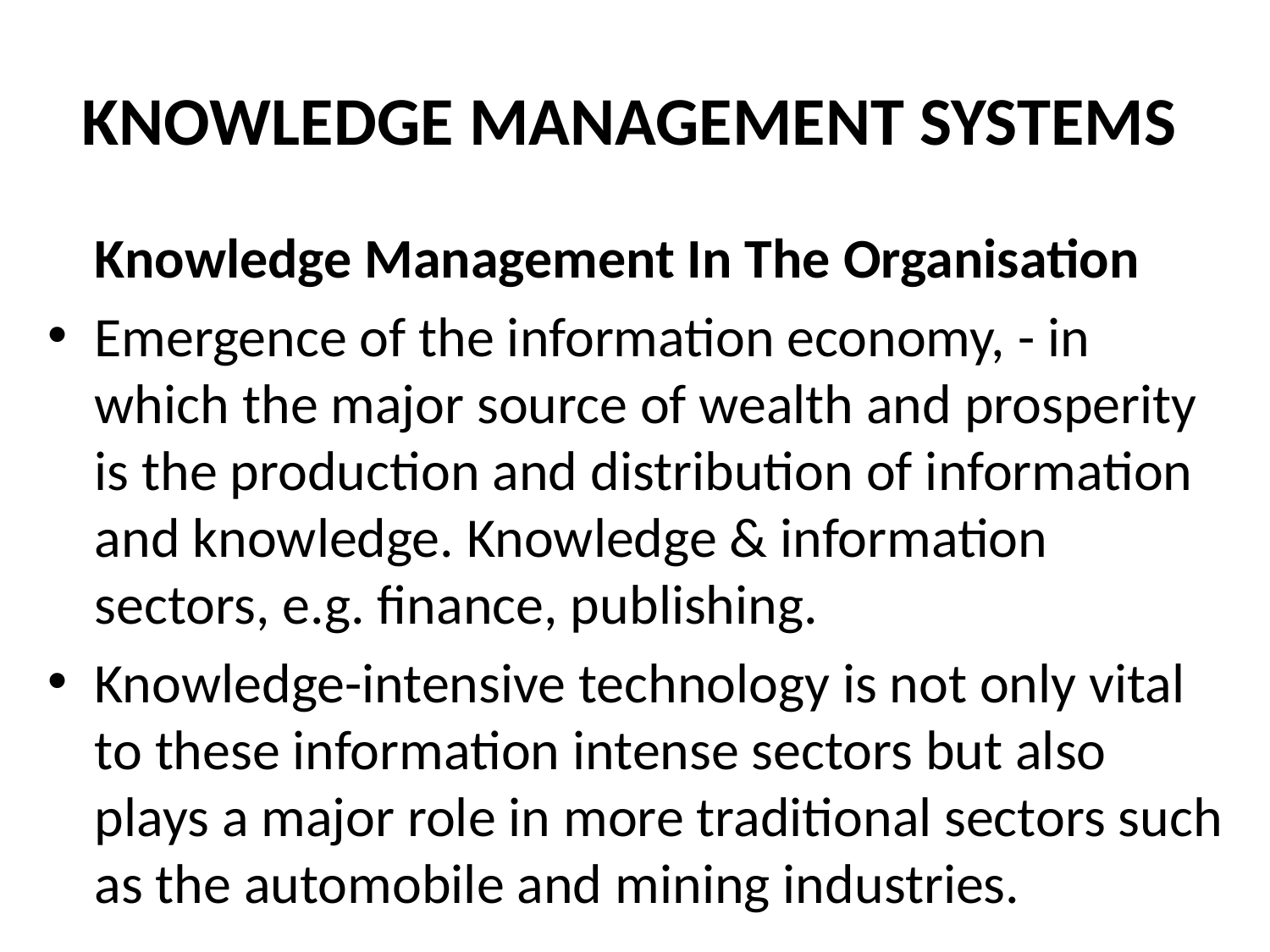

# KNOWLEDGE MANAGEMENT SYSTEMS
	Knowledge Management In The Organisation
Emergence of the information economy, - in which the major source of wealth and prosperity is the production and distribution of information and knowledge. Knowledge & information sectors, e.g. finance, publishing.
Knowledge-intensive technology is not only vital to these information intense sectors but also plays a major role in more traditional sectors such as the automobile and mining industries.